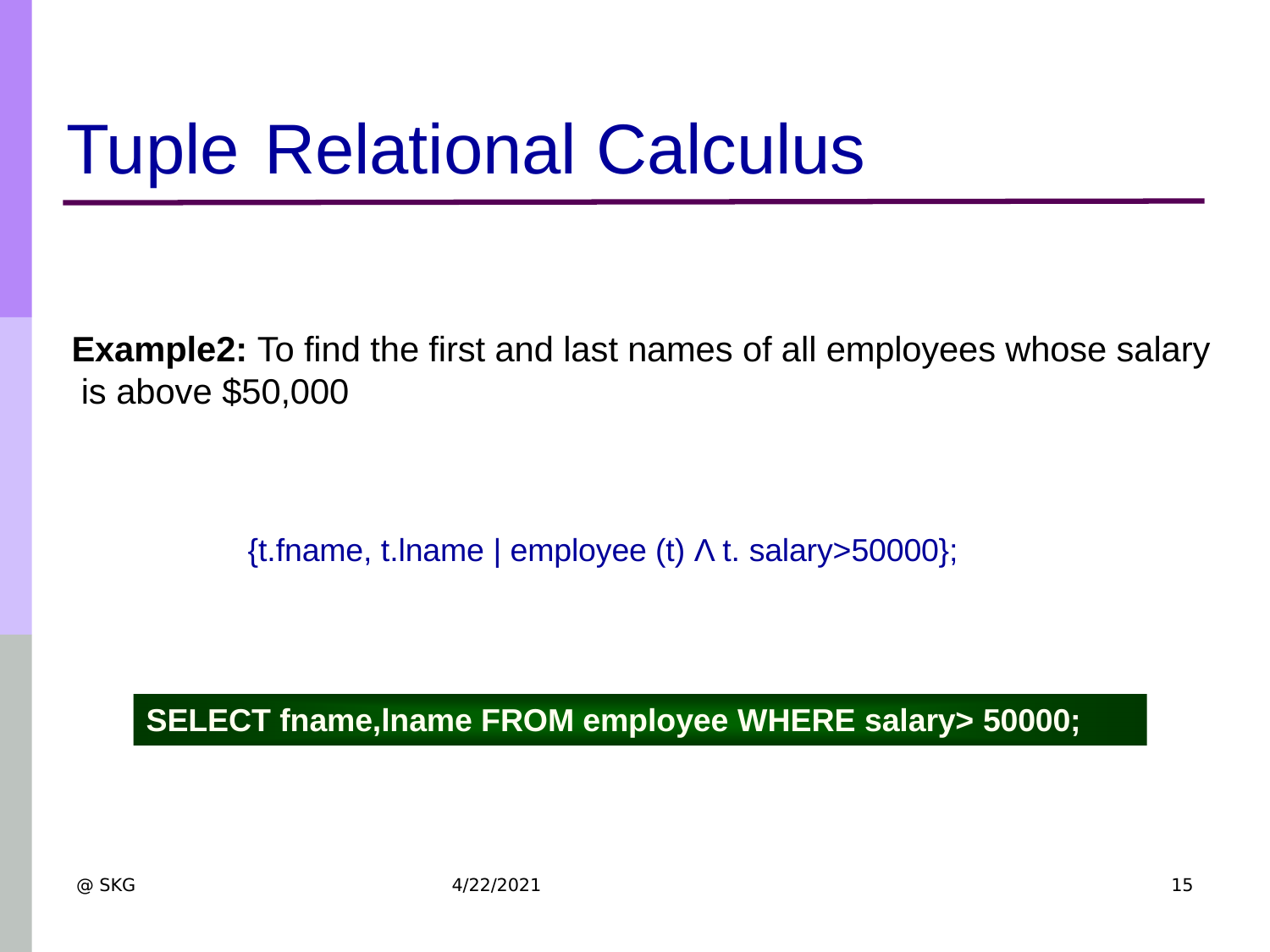

# Tuple	Relational Calculus
Example2: To find the first and last names of all employees whose salary  is above $50,000
{t.fname, t.lname | employee (t) Λ t. salary>50000};

SELECT fname,lname FROM employee WHERE salary> 50000;
@ SKG
4/22/2021
15